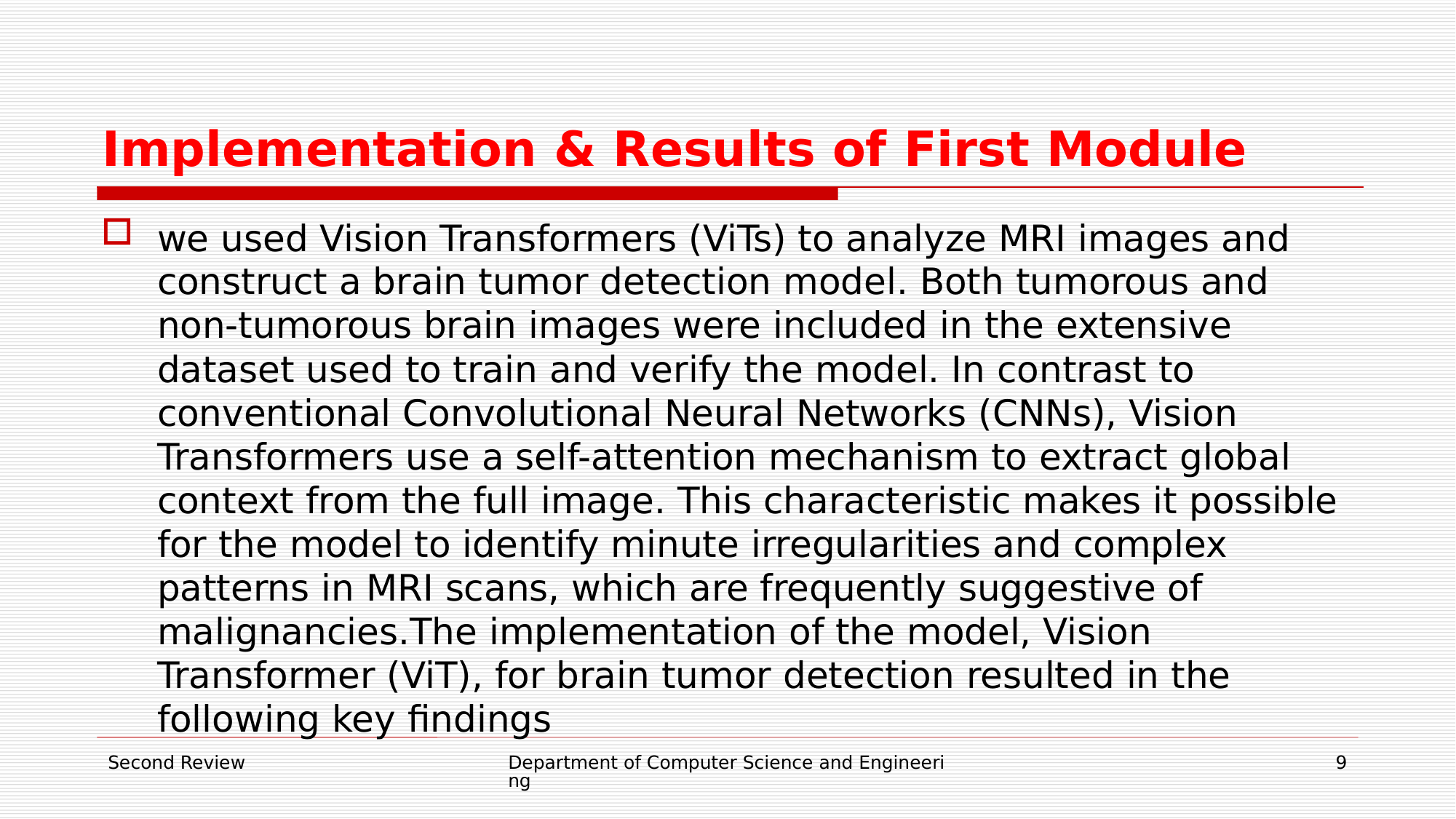

# Implementation & Results of First Module
we used Vision Transformers (ViTs) to analyze MRI images and construct a brain tumor detection model. Both tumorous and non-tumorous brain images were included in the extensive dataset used to train and verify the model. In contrast to conventional Convolutional Neural Networks (CNNs), Vision Transformers use a self-attention mechanism to extract global context from the full image. This characteristic makes it possible for the model to identify minute irregularities and complex patterns in MRI scans, which are frequently suggestive of malignancies.The implementation of the model, Vision Transformer (ViT), for brain tumor detection resulted in the following key findings

Second Review
Department of Computer Science and Engineering
9